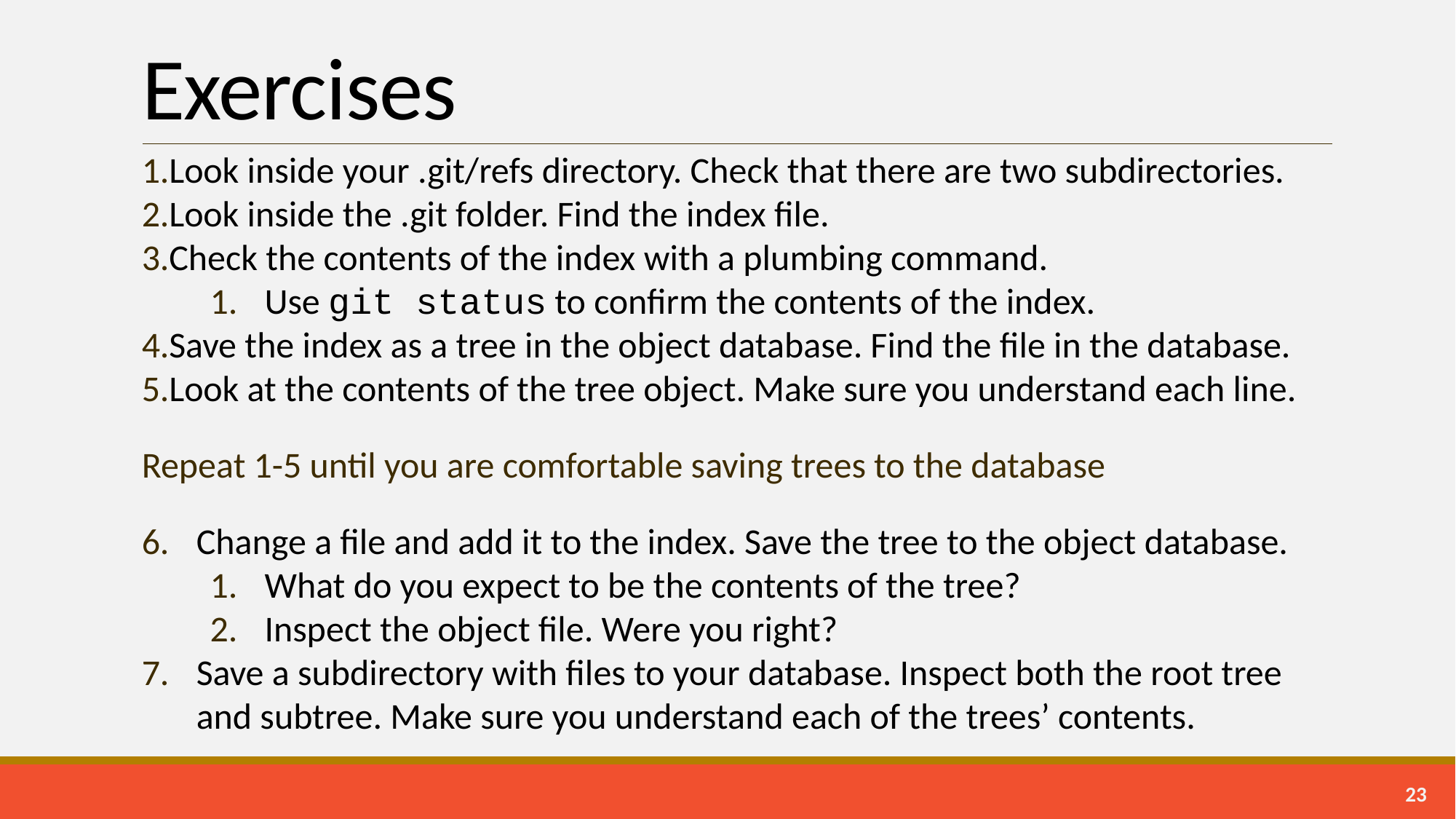

# Exercises
Look inside your .git/refs directory. Check that there are two subdirectories.
Look inside the .git folder. Find the index file.
Check the contents of the index with a plumbing command.
Use git status to confirm the contents of the index.
Save the index as a tree in the object database. Find the file in the database.
Look at the contents of the tree object. Make sure you understand each line.

Repeat 1-5 until you are comfortable saving trees to the database

Change a file and add it to the index. Save the tree to the object database.
What do you expect to be the contents of the tree?
Inspect the object file. Were you right?
Save a subdirectory with files to your database. Inspect both the root tree and subtree. Make sure you understand each of the trees’ contents.
23